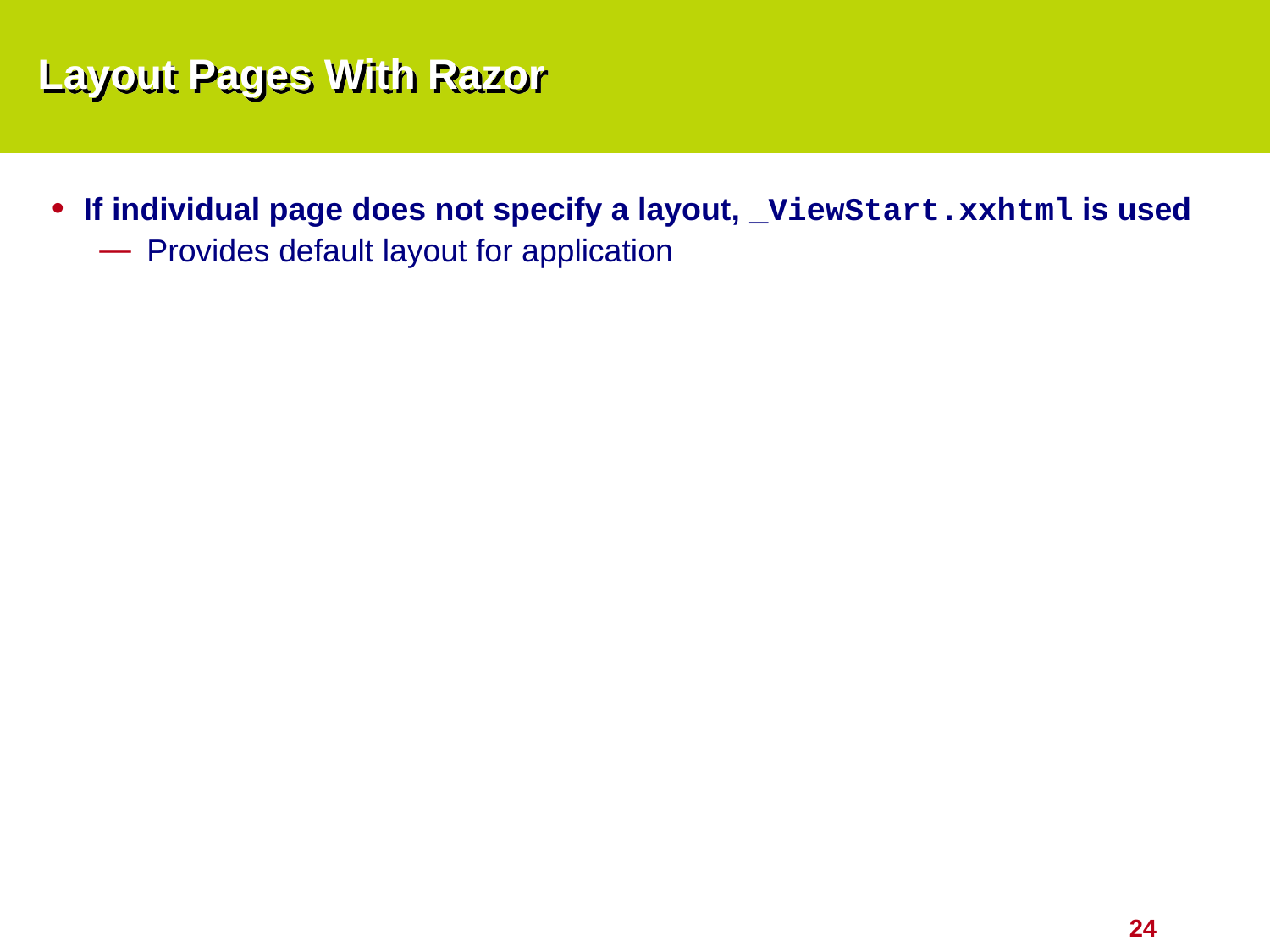

# Layout Pages With Razor
If individual page does not specify a layout, _ViewStart.xxhtml is used
Provides default layout for application